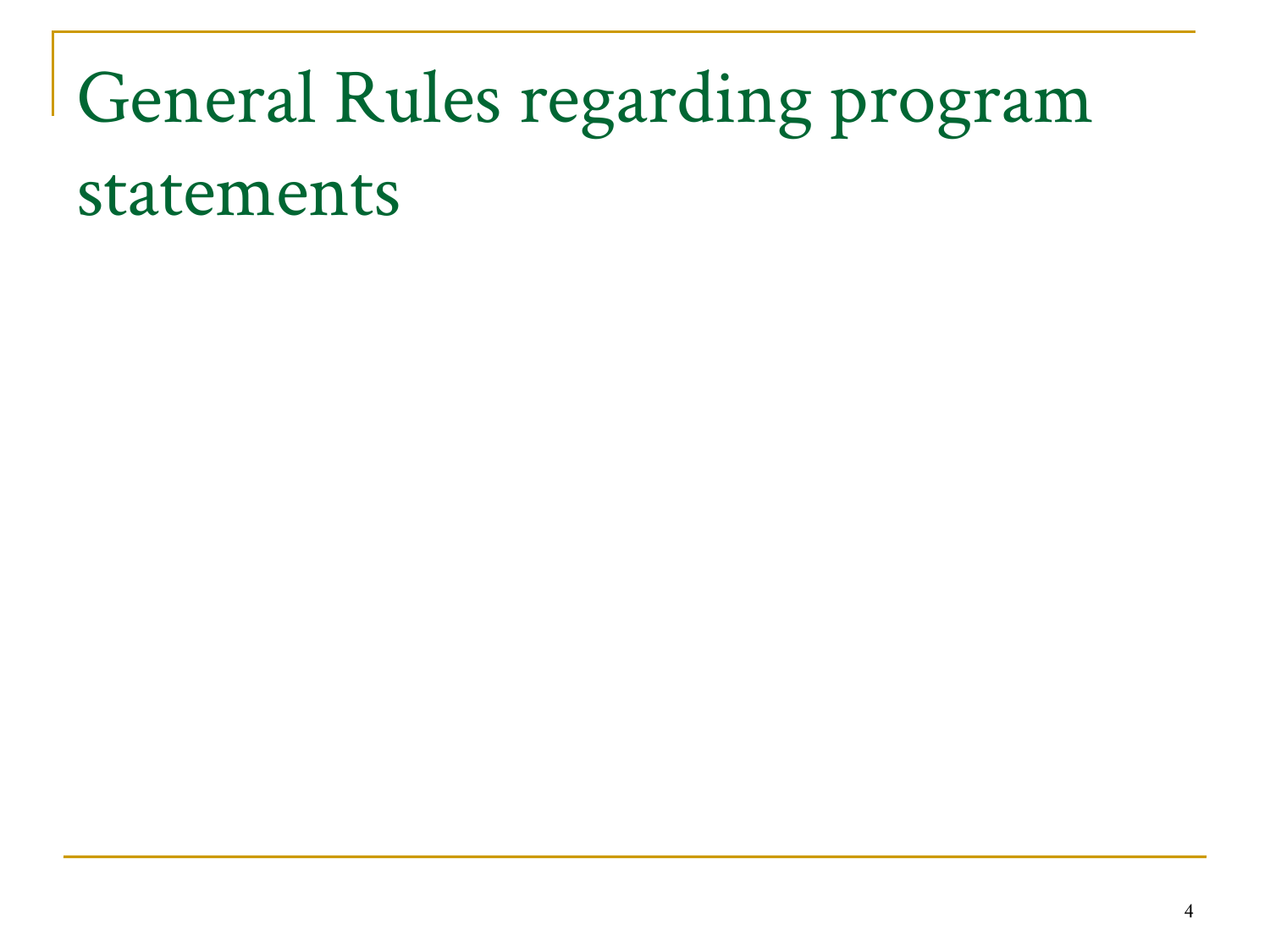

# General Rules regarding program statements
4